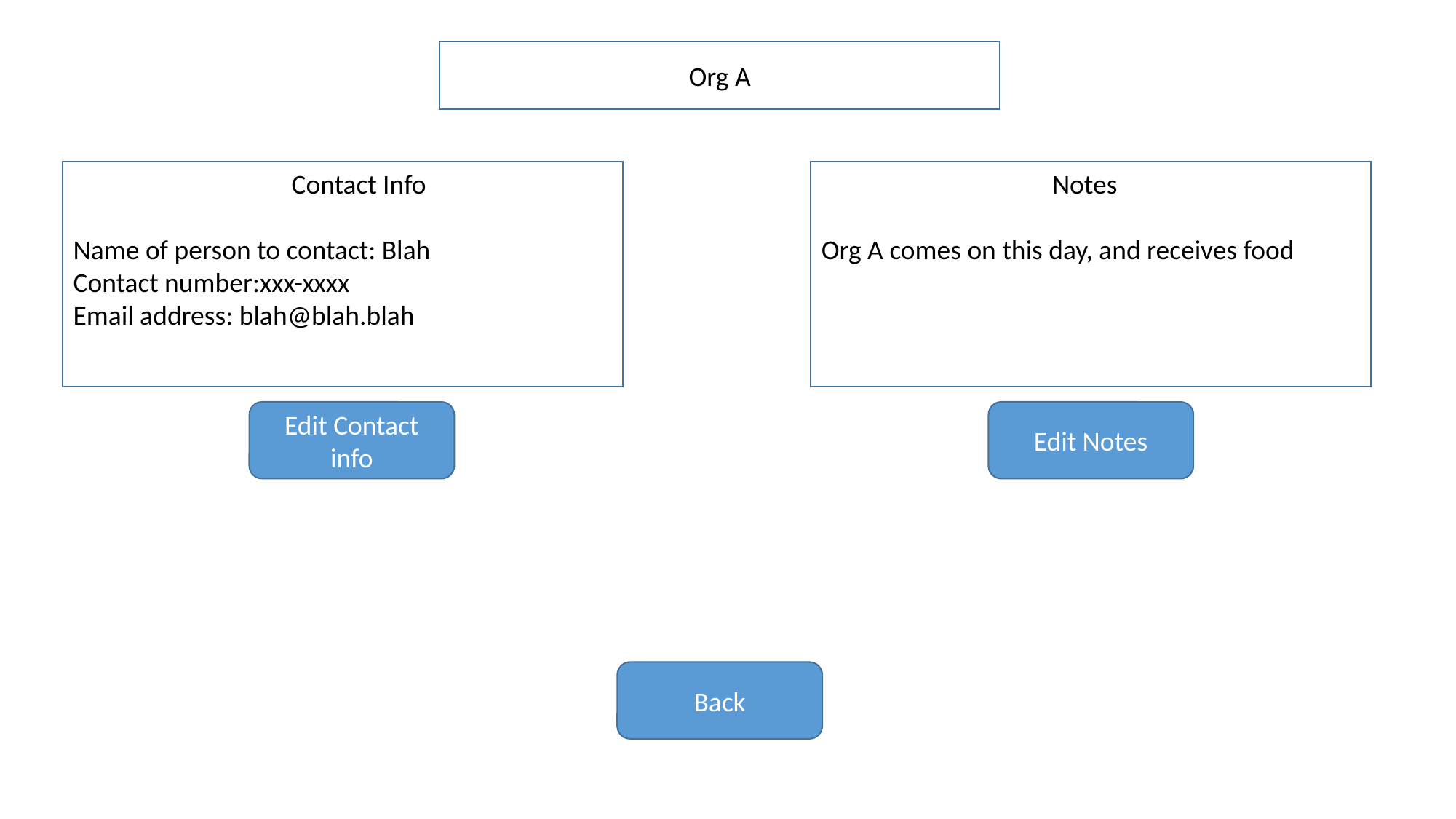

Org A
		Contact Info

Name of person to contact: Blah
Contact number:xxx-xxxx
Email address: blah@blah.blah
		  Notes

Org A comes on this day, and receives food
Edit Contact info
Edit Notes
Back